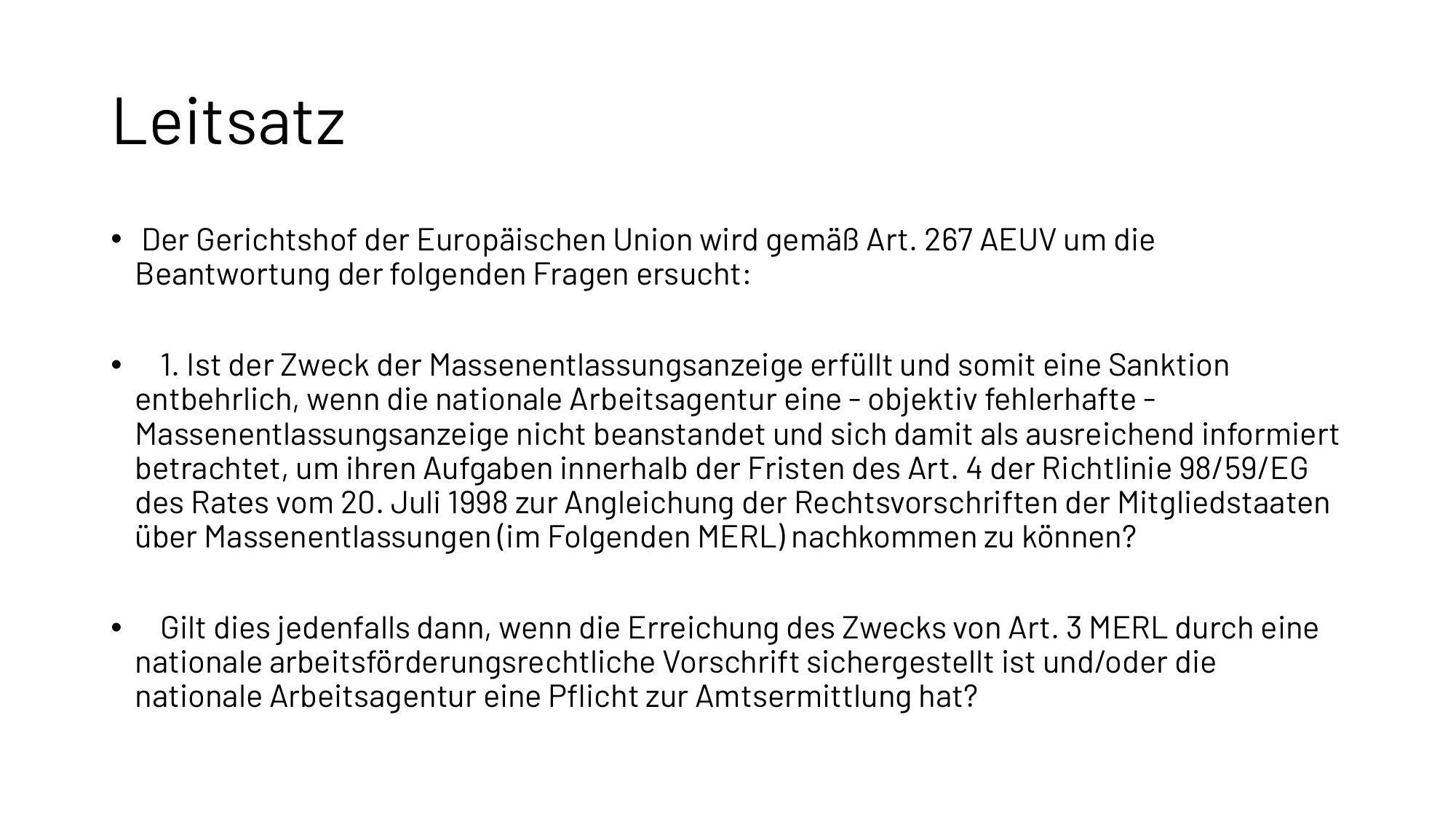

# Leitsatz
 Der Gerichtshof der Europäischen Union wird gemäß Art. 267 AEUV um die Beantwortung der folgenden Fragen ersucht:

    1. Ist der Zweck der Massenentlassungsanzeige erfüllt und somit eine Sanktion entbehrlich, wenn die nationale Arbeitsagentur eine - objektiv fehlerhafte - Massenentlassungsanzeige nicht beanstandet und sich damit als ausreichend informiert betrachtet, um ihren Aufgaben innerhalb der Fristen des Art. 4 der Richtlinie 98/59/EG des Rates vom 20. Juli 1998 zur Angleichung der Rechtsvorschriften der Mitgliedstaaten über Massenentlassungen (im Folgenden MERL) nachkommen zu können?

    Gilt dies jedenfalls dann, wenn die Erreichung des Zwecks von Art. 3 MERL durch eine nationale arbeitsförderungsrechtliche Vorschrift sichergestellt ist und/oder die nationale Arbeitsagentur eine Pflicht zur Amtsermittlung hat?